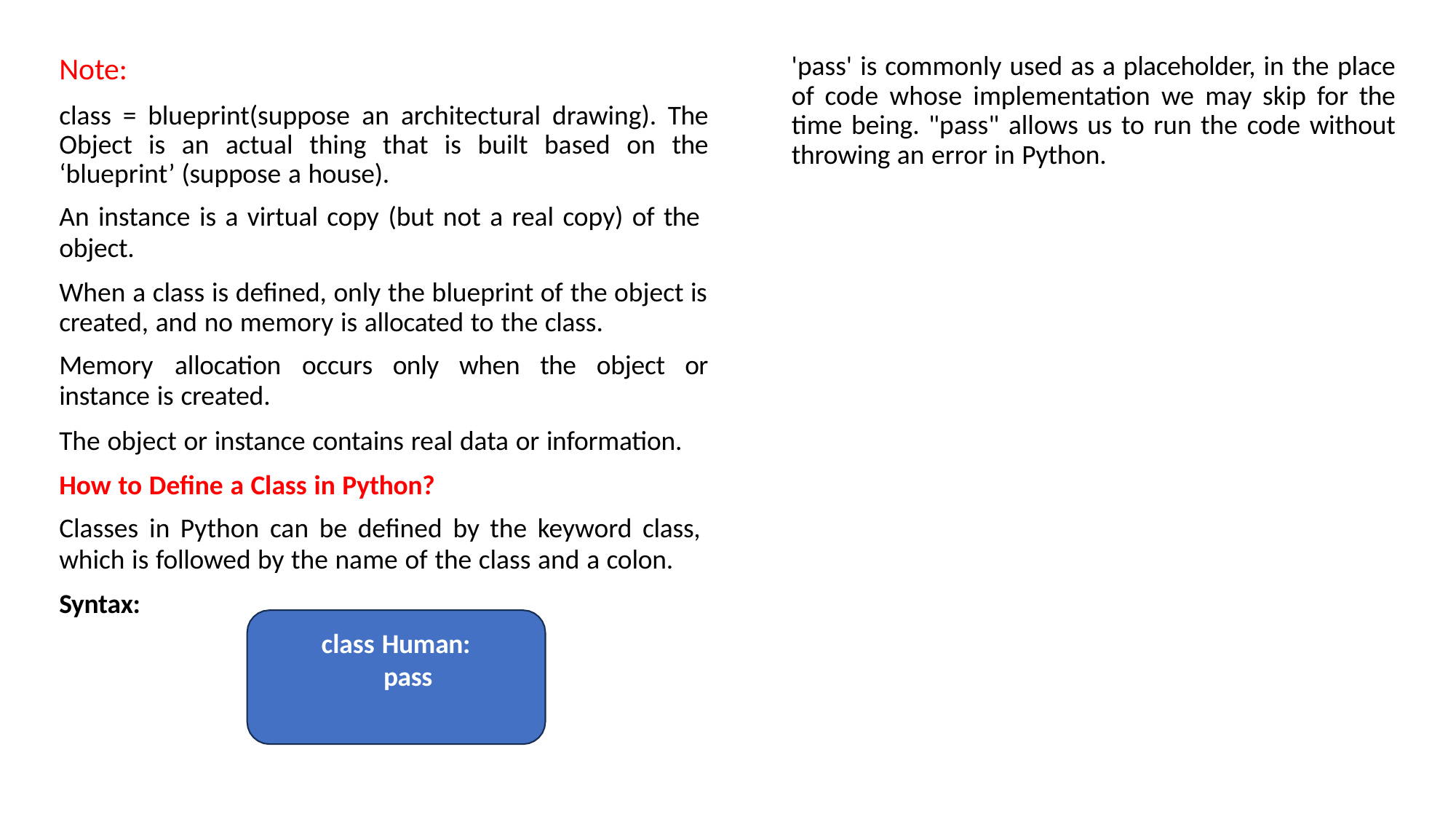

# Note:
'pass' is commonly used as a placeholder, in the place of code whose implementation we may skip for the time being. "pass" allows us to run the code without throwing an error in Python.
class = blueprint(suppose an architectural drawing). The Object  is  an  actual  thing  that  is  built  based  on  the ‘blueprint’ (suppose a house).
An instance is a virtual copy (but not a real copy) of the
object.
When a class is defined, only the blueprint of the object is created, and no memory is allocated to the class.
Memory	allocation	occurs	only	when	the	object	or
instance is created.
The object or instance contains real data or information.
How to Define a Class in Python?
Classes in Python can be defined by the keyword class,
which is followed by the name of the class and a colon.
Syntax:
class Human:
pass